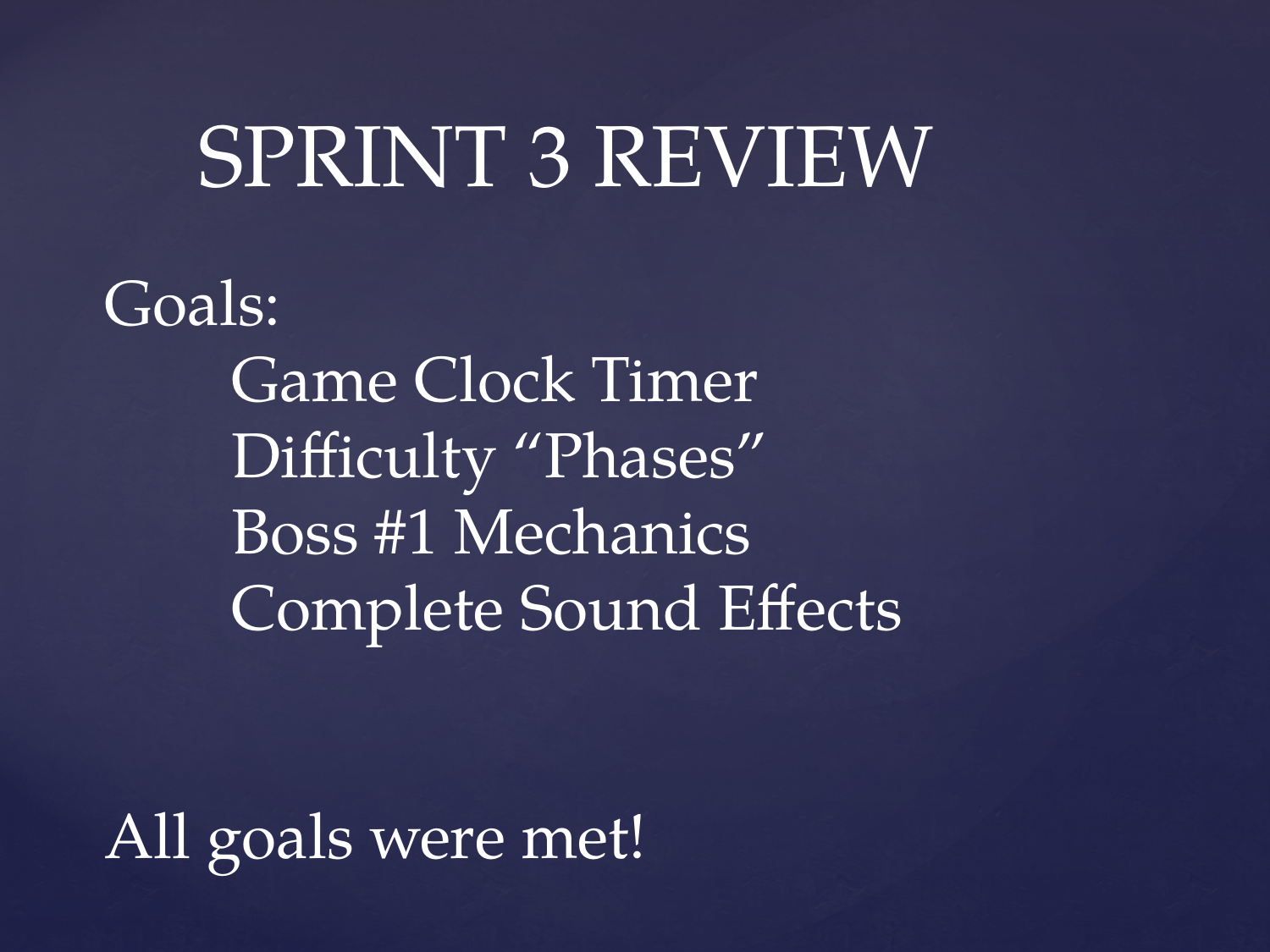

# SPRINT 3 REVIEW
Goals:
	Game Clock Timer
	Difficulty “Phases”
	Boss #1 Mechanics
	Complete Sound Effects

All goals were met!